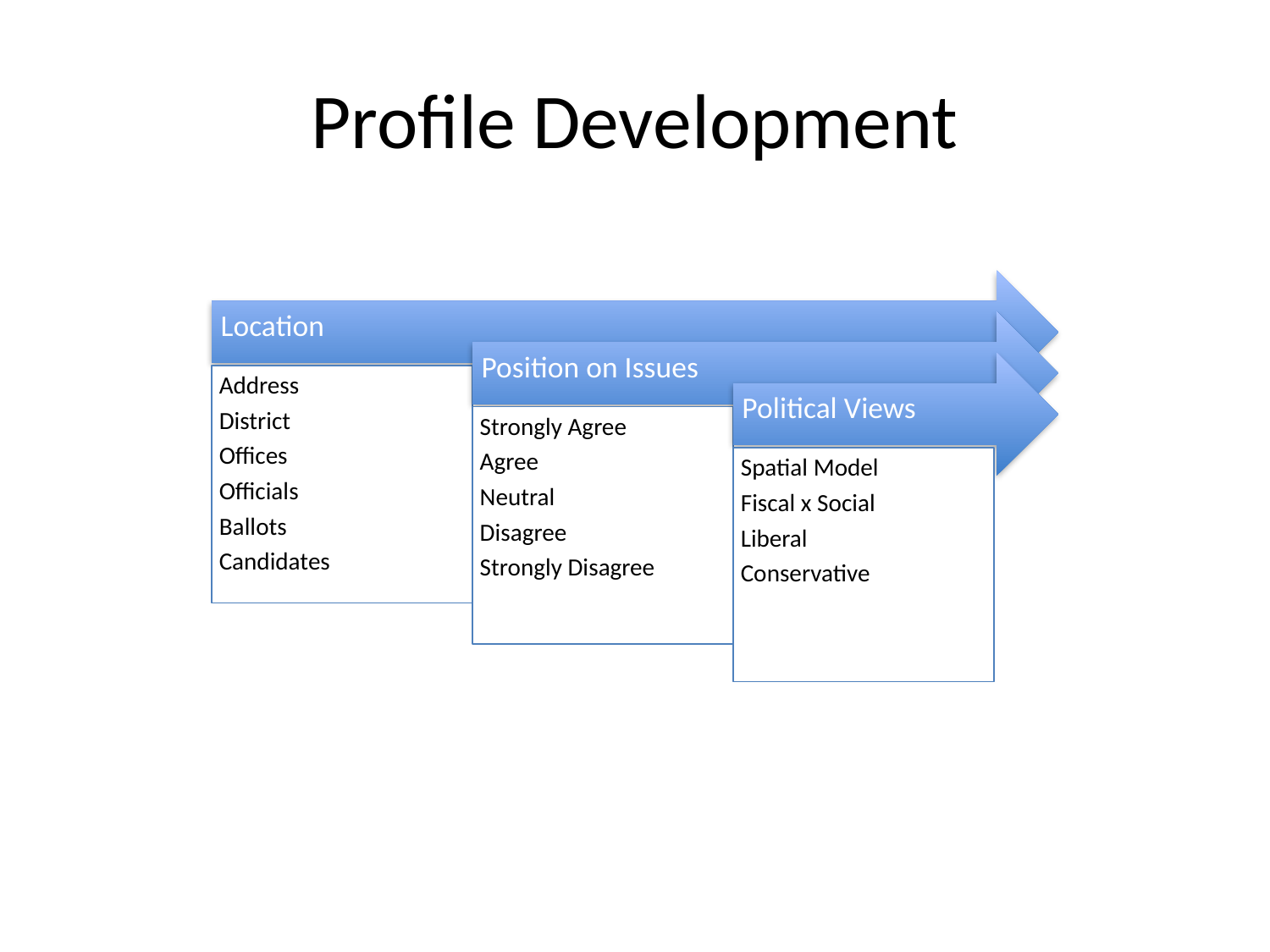

# Profile Development
Location
Address
District
Offices
Officials
Ballots
Candidates
Position on Issues
Strongly Agree
Agree
Neutral
Disagree
Strongly Disagree
Political Views
Spatial Model
Fiscal x Social
Liberal
Conservative